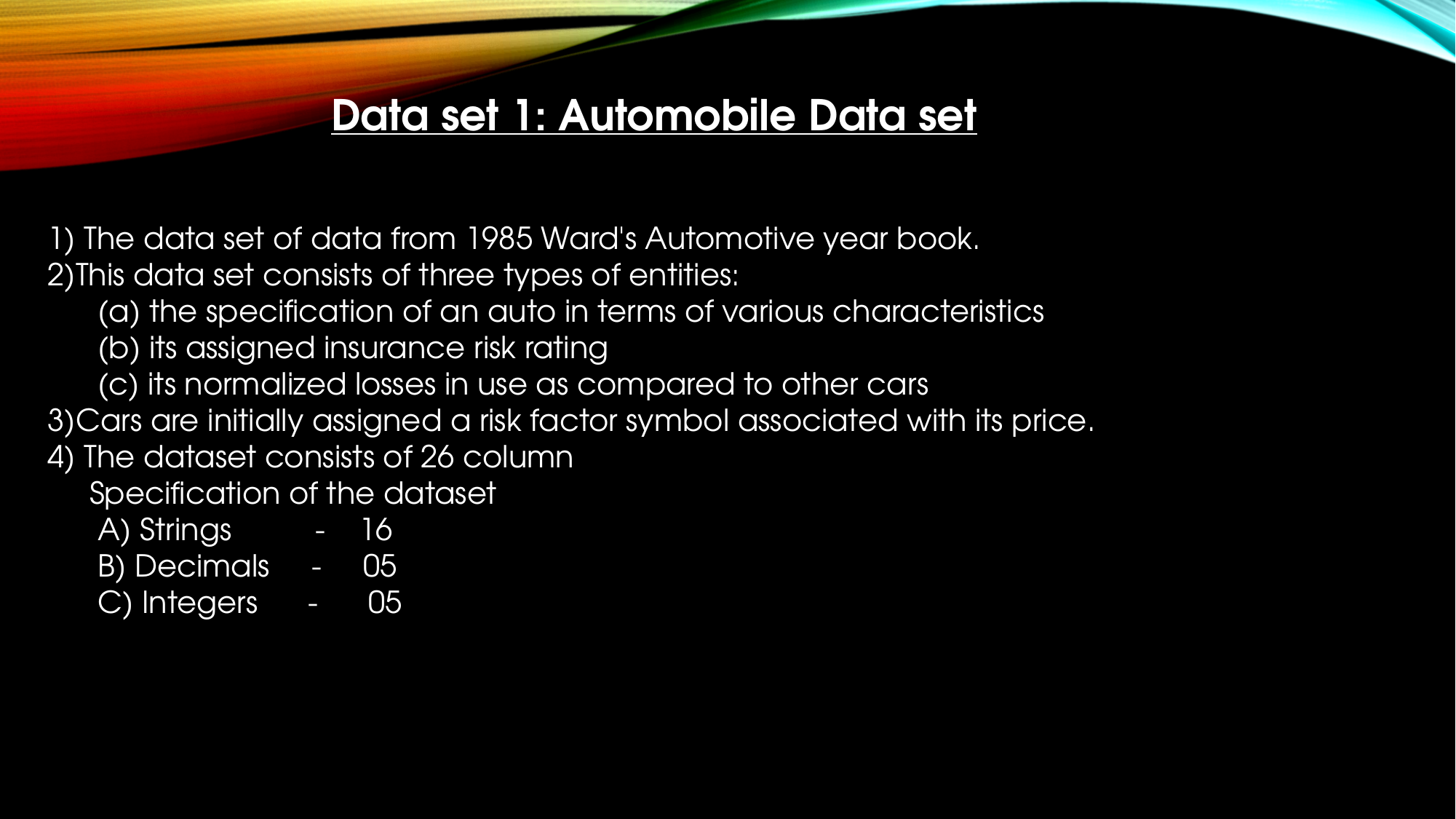

Data set 1: Automobile Data set
1) The data set of data from 1985 Ward's Automotive year book.
2)This data set consists of three types of entities:
      (a) the specification of an auto in terms of various characteristics
      (b) its assigned insurance risk rating
      (c) its normalized losses in use as compared to other cars
3)Cars are initially assigned a risk factor symbol associated with its price.
4) The dataset consists of 26 column
     Specification of the dataset
      A) Strings          -    16
      B) Decimals     -     05
      C) Integers      -      05